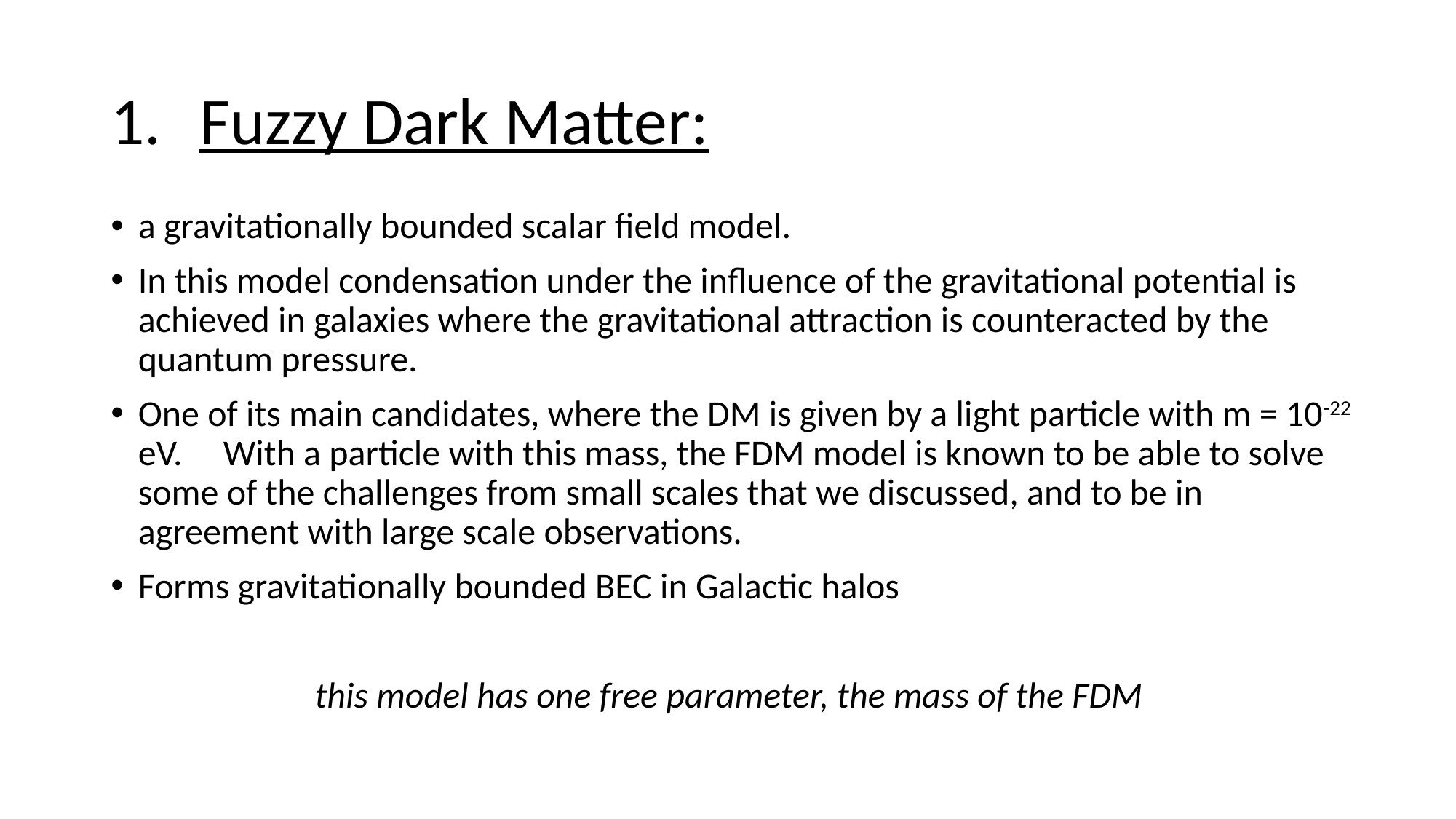

# Fuzzy Dark Matter:
a gravitationally bounded scalar field model.
In this model condensation under the influence of the gravitational potential is achieved in galaxies where the gravitational attraction is counteracted by the quantum pressure.
One of its main candidates, where the DM is given by a light particle with m = 10-22 eV.     With a particle with this mass, the FDM model is known to be able to solve some of the challenges from small scales that we discussed, and to be in agreement with large scale observations.
Forms gravitationally bounded BEC in Galactic halos

this model has one free parameter, the mass of the FDM